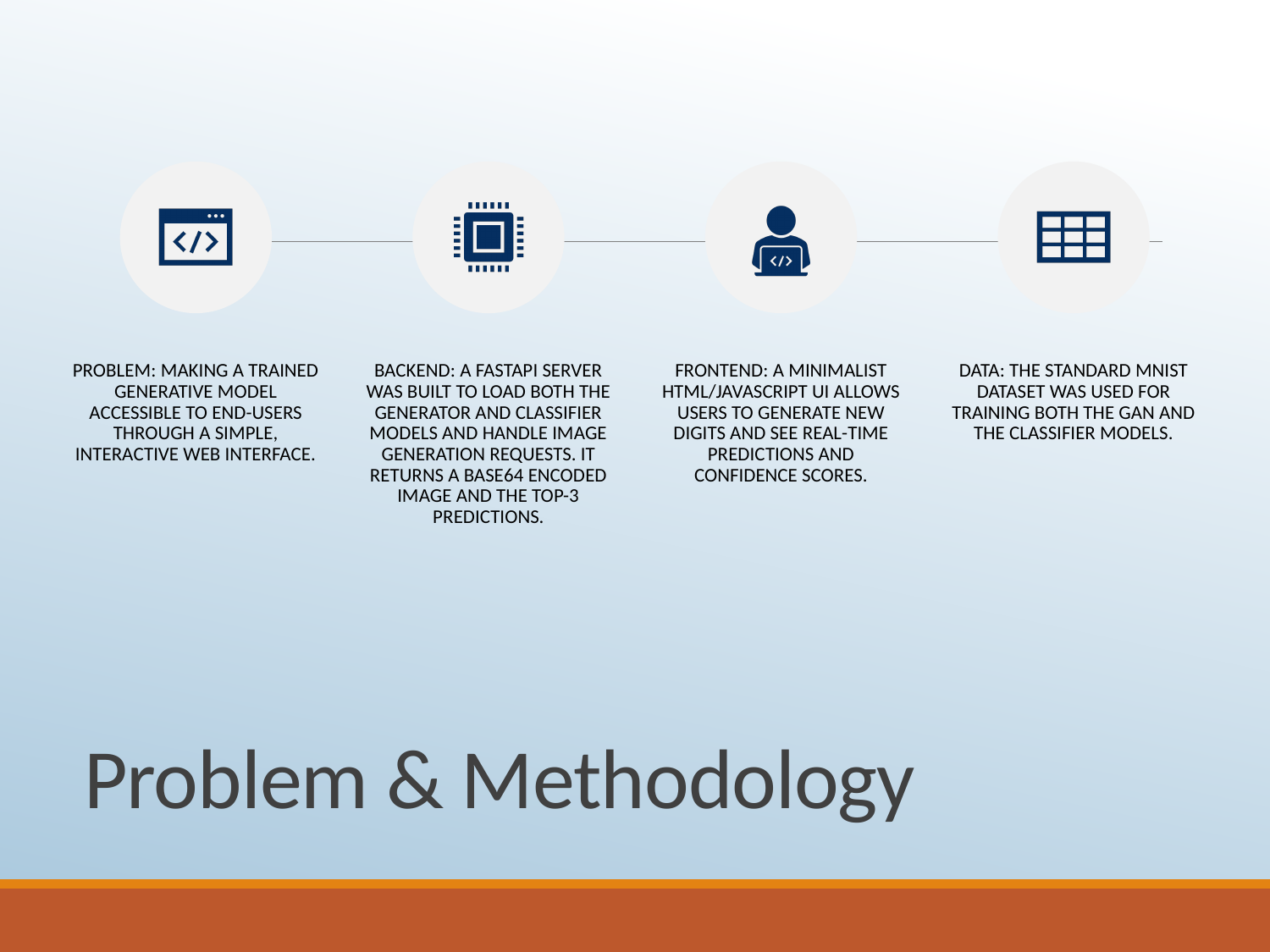

Problem: Making a trained generative model accessible to end-users through a simple, interactive web interface.
Backend: A FastAPI server was built to load both the Generator and Classifier models and handle image generation requests. It returns a Base64 encoded image and the top-3 predictions.
Frontend: A minimalist HTML/JavaScript UI allows users to generate new digits and see real-time predictions and confidence scores.
Data: The standard MNIST dataset was used for training both the GAN and the classifier models.
# Problem & Methodology